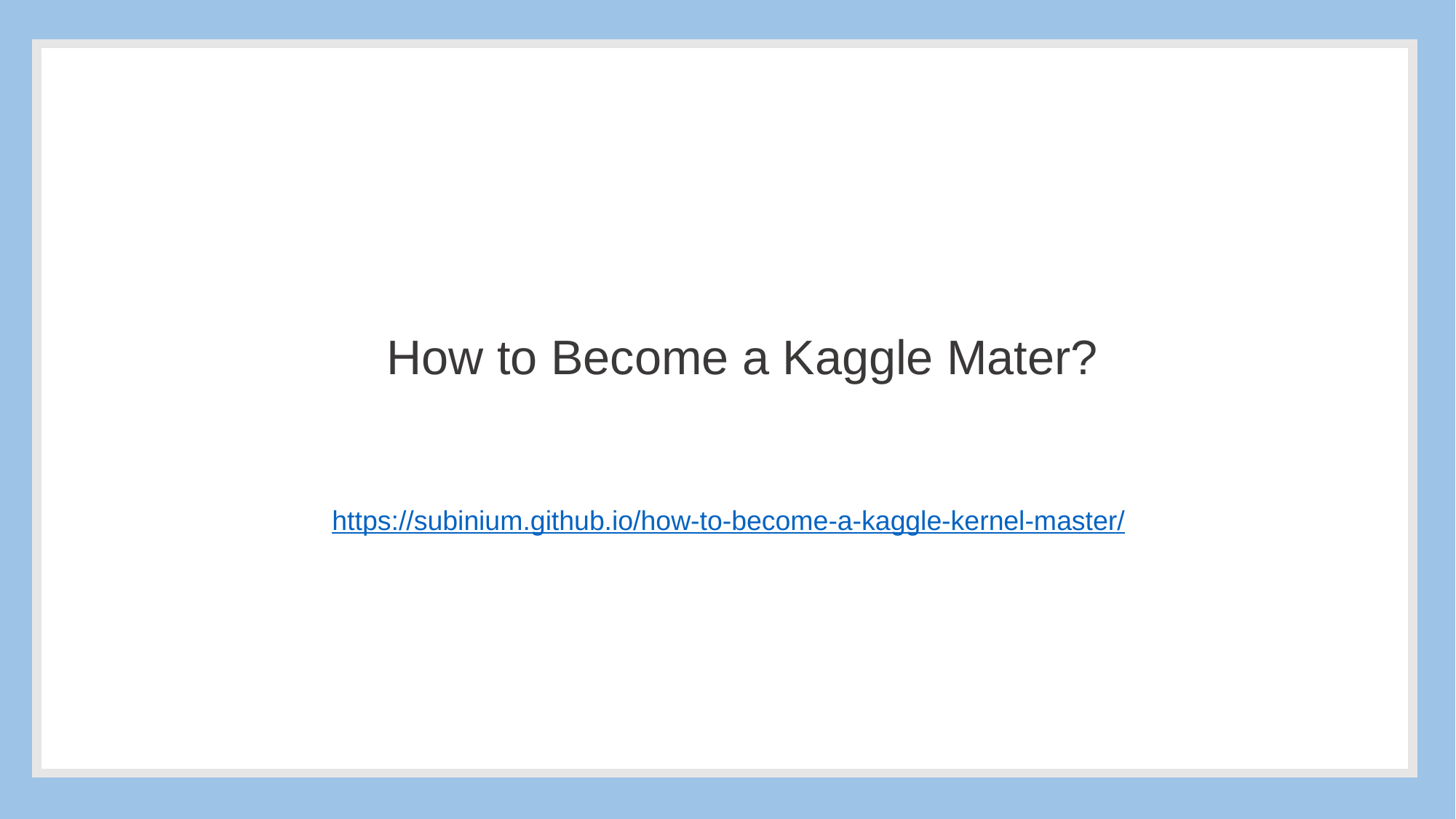

How to Become a Kaggle Mater?

https://subinium.github.io/how-to-become-a-kaggle-kernel-master/